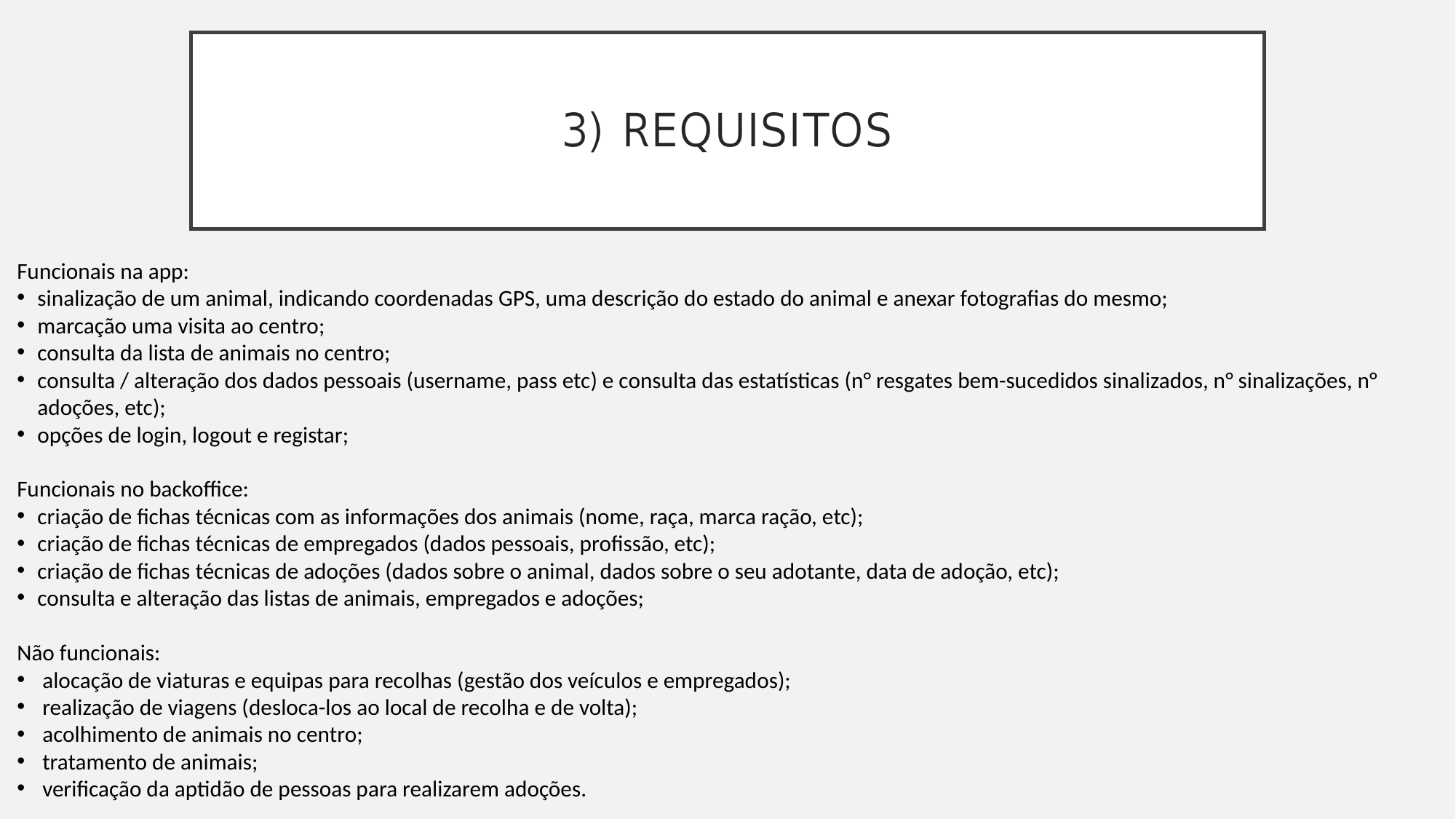

3) REQUISITOS
Funcionais na app:
sinalização de um animal, indicando coordenadas GPS, uma descrição do estado do animal e anexar fotografias do mesmo;
marcação uma visita ao centro;
consulta da lista de animais no centro;
consulta / alteração dos dados pessoais (username, pass etc) e consulta das estatísticas (n° resgates bem-sucedidos sinalizados, n° sinalizações, n° adoções, etc);
opções de login, logout e registar;

Funcionais no backoffice:
criação de fichas técnicas com as informações dos animais (nome, raça, marca ração, etc);
criação de fichas técnicas de empregados (dados pessoais, profissão, etc);
criação de fichas técnicas de adoções (dados sobre o animal, dados sobre o seu adotante, data de adoção, etc);
consulta e alteração das listas de animais, empregados e adoções;

Não funcionais:
 alocação de viaturas e equipas para recolhas (gestão dos veículos e empregados);
 realização de viagens (desloca-los ao local de recolha e de volta);
 acolhimento de animais no centro;
 tratamento de animais;
 verificação da aptidão de pessoas para realizarem adoções.